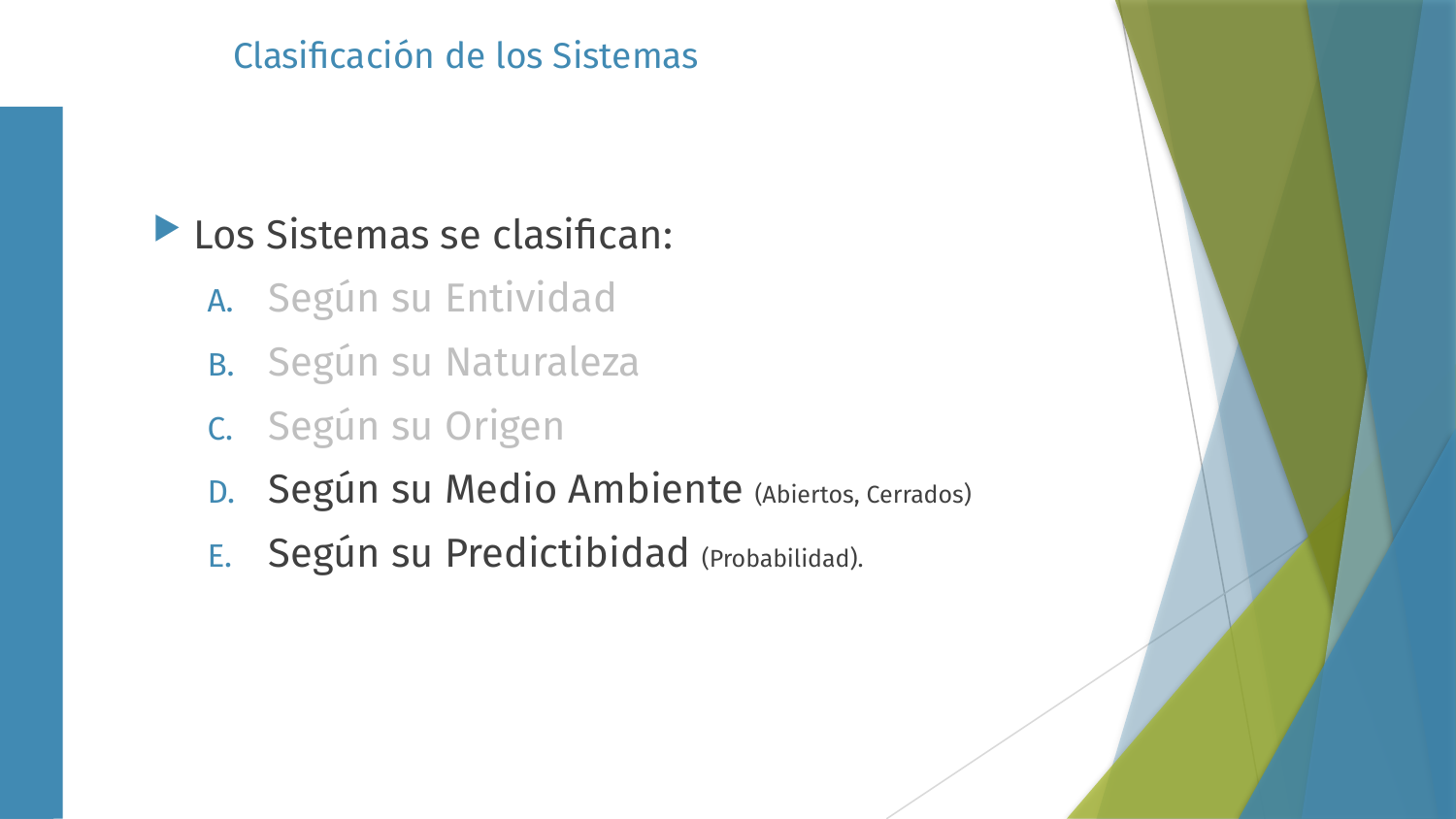

# Clasificación de los Sistemas
Los Sistemas se clasifican:
Según su Entividad
Según su Naturaleza
Según su Origen
Según su Medio Ambiente (Abiertos, Cerrados)
Según su Predictibidad (Probabilidad).